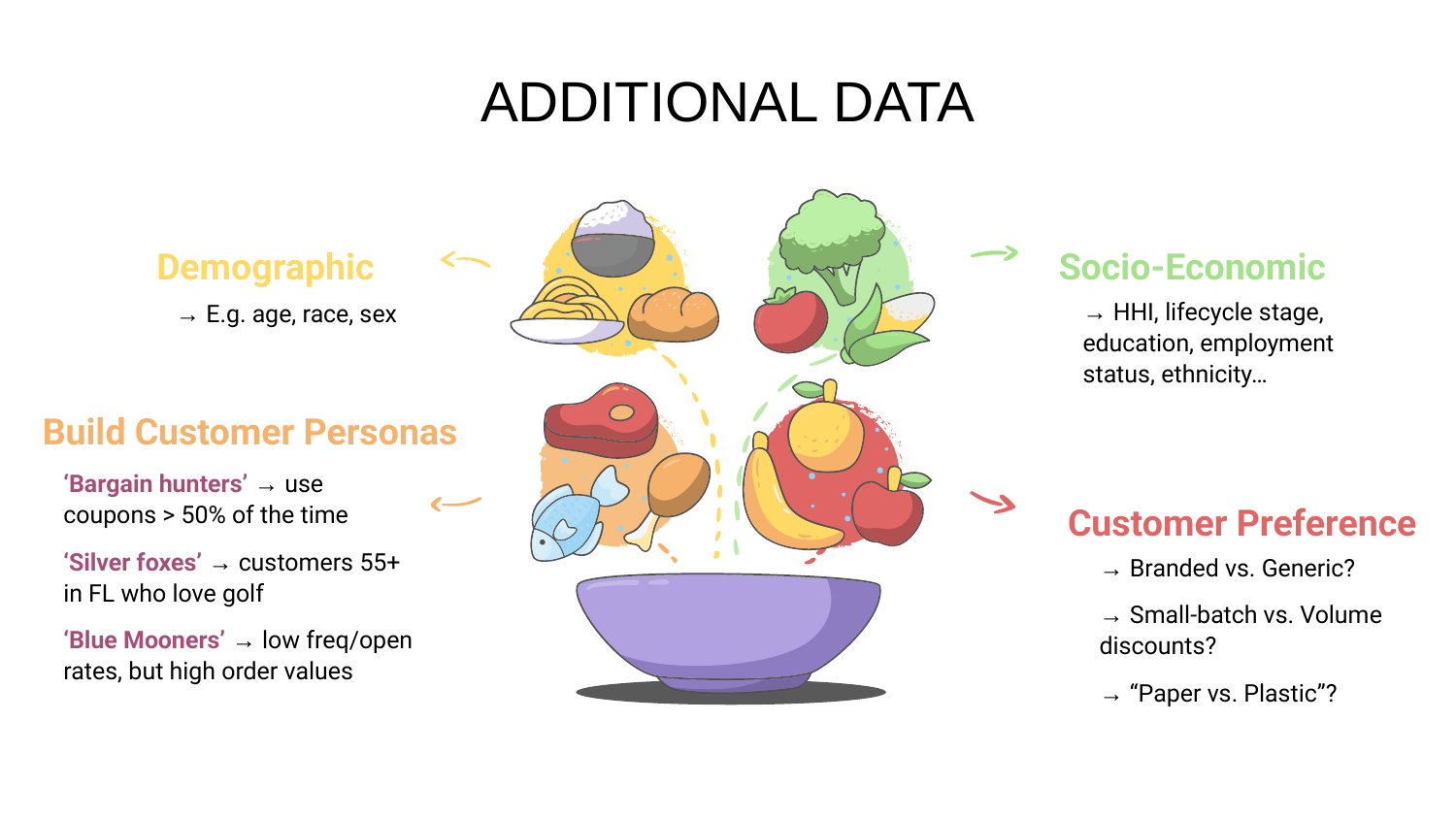

# ADDITIONAL DATA

Demographic
Socio-Economic

→ E.g. age, race, sex
→ HHI, lifecycle stage, education, employment status, ethnicity…

Build Customer Personas

‘Bargain hunters’ → use coupons > 50% of the time
‘Silver foxes’ → customers 55+ in FL who love golf
‘Blue Mooners’ → low freq/open rates, but high order values

Customer Preference

→ Branded vs. Generic?
→ Small-batch vs. Volume discounts?
→ “Paper vs. Plastic”?